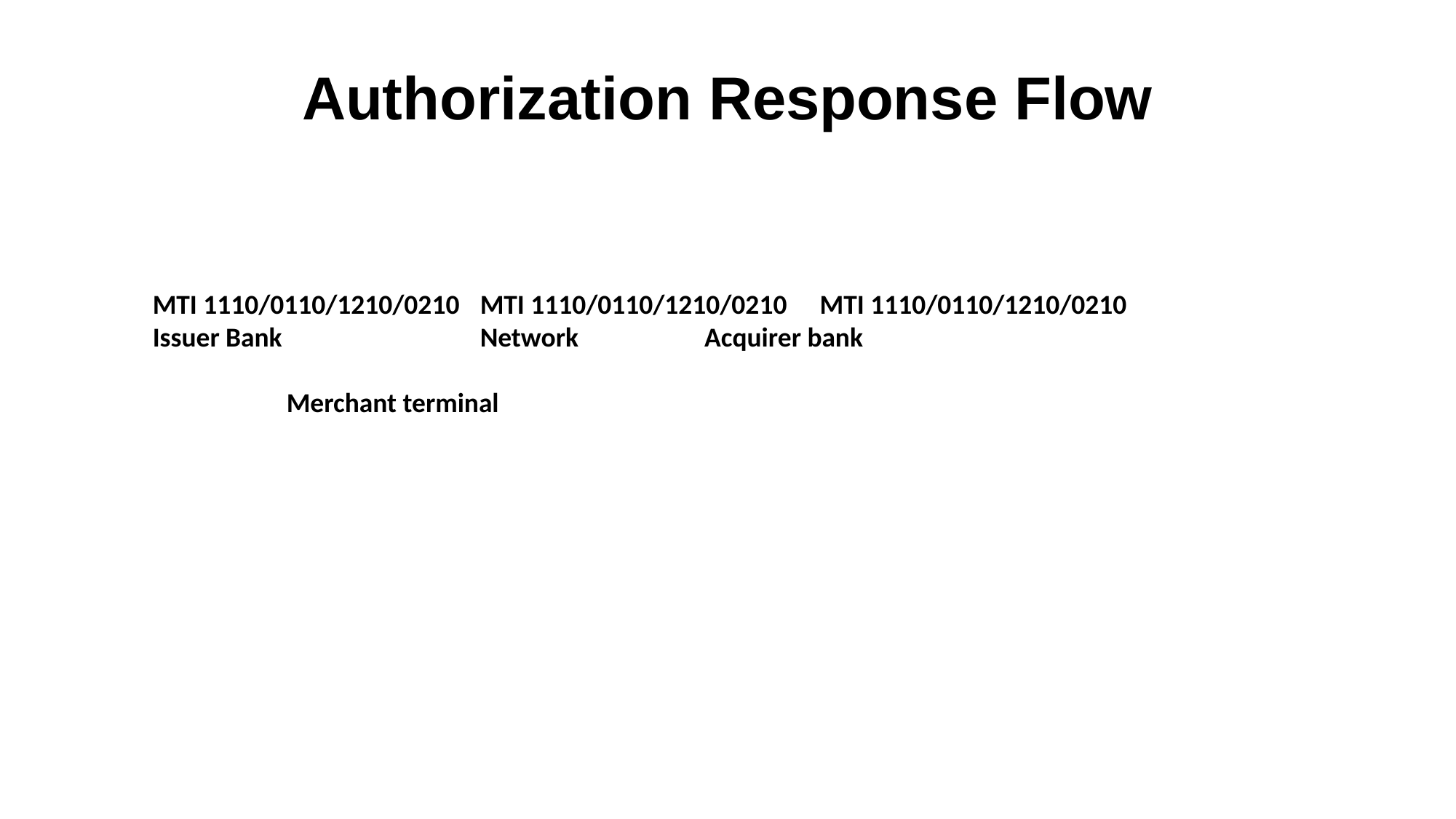

Authorization Response Flow

MTI 1110/0110/1210/0210	MTI 1110/0110/1210/0210	  MTI 1110/0110/1210/0210
Issuer Bank 		Network 		 Acquirer bank

	    Merchant terminal